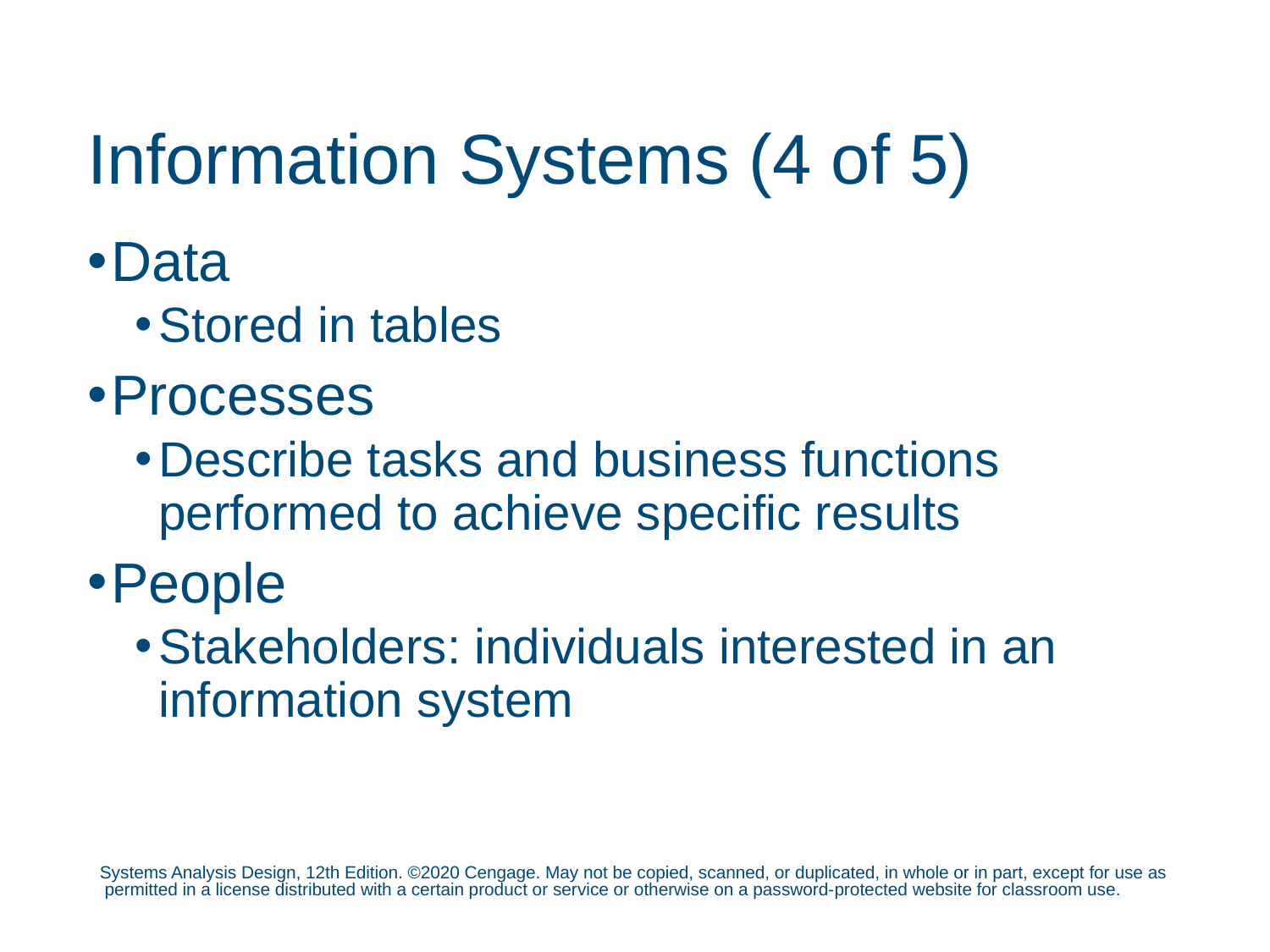

# Information Systems (4 of 5)
Data
Stored in tables
Processes
Describe tasks and business functions performed to achieve specific results
People
Stakeholders: individuals interested in an information system
Systems Analysis Design, 12th Edition. ©2020 Cengage. May not be copied, scanned, or duplicated, in whole or in part, except for use as permitted in a license distributed with a certain product or service or otherwise on a password-protected website for classroom use.